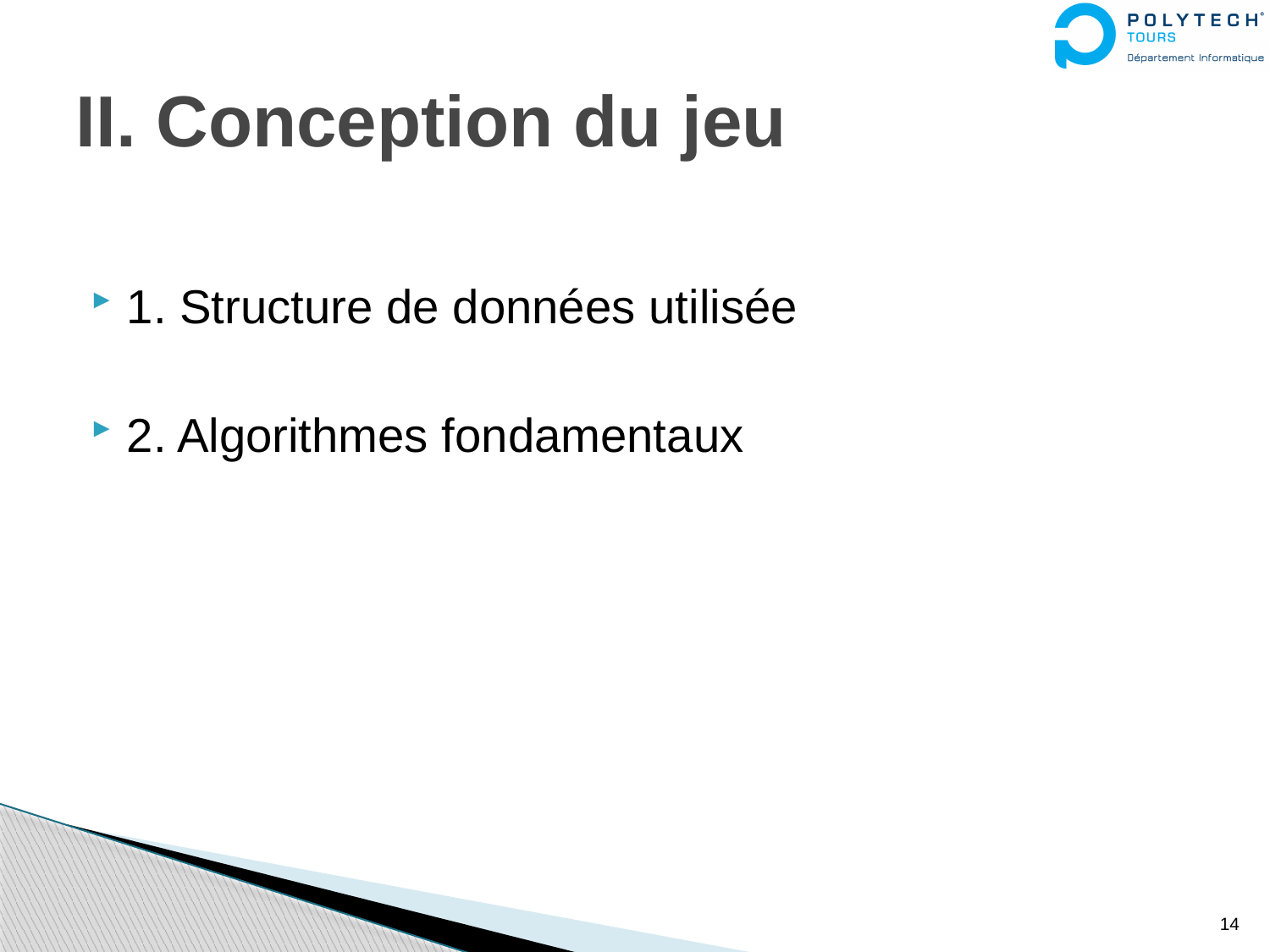

# II. Conception du jeu

1. Structure de données utilisée

2. Algorithmes fondamentaux

14